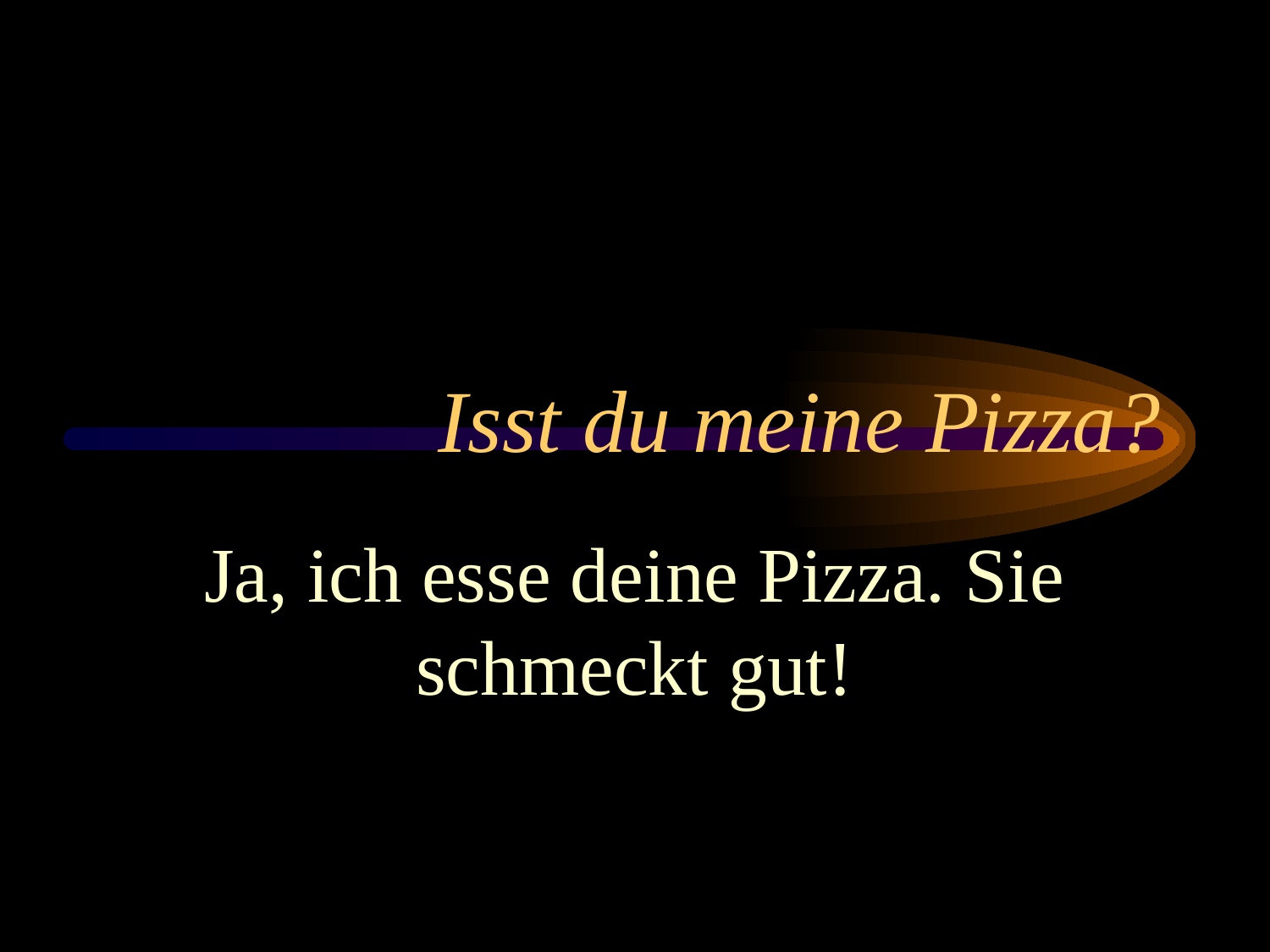

# Isst du meine Pizza?
Ja, ich esse deine Pizza. Sie schmeckt gut!